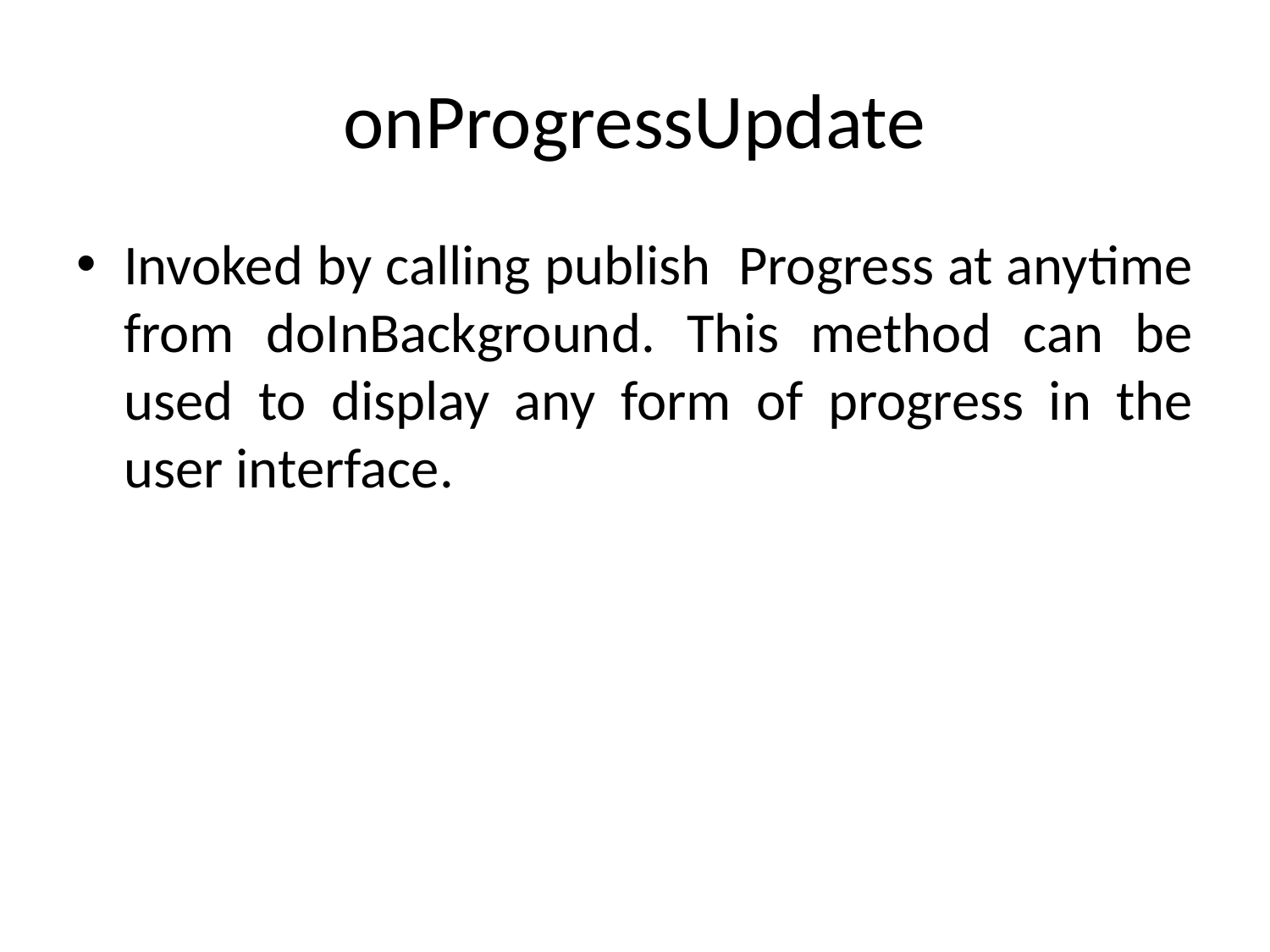

# onProgressUpdate
Invoked by calling publish  Progress at anytime from doInBackground. This method can be used to display any form of progress in the user interface.